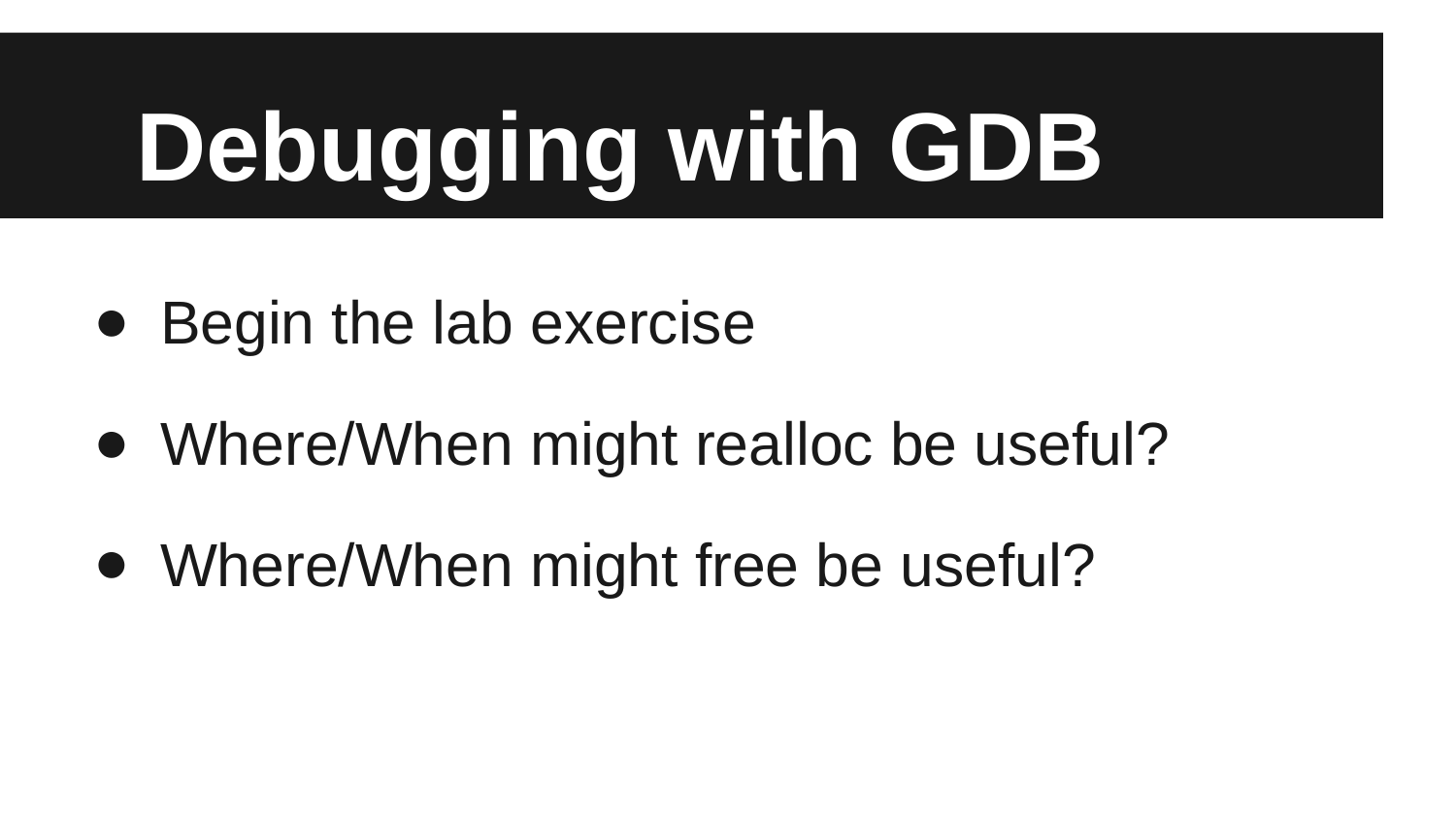

# Debugging with GDB
Begin the lab exercise
Where/When might realloc be useful?
Where/When might free be useful?